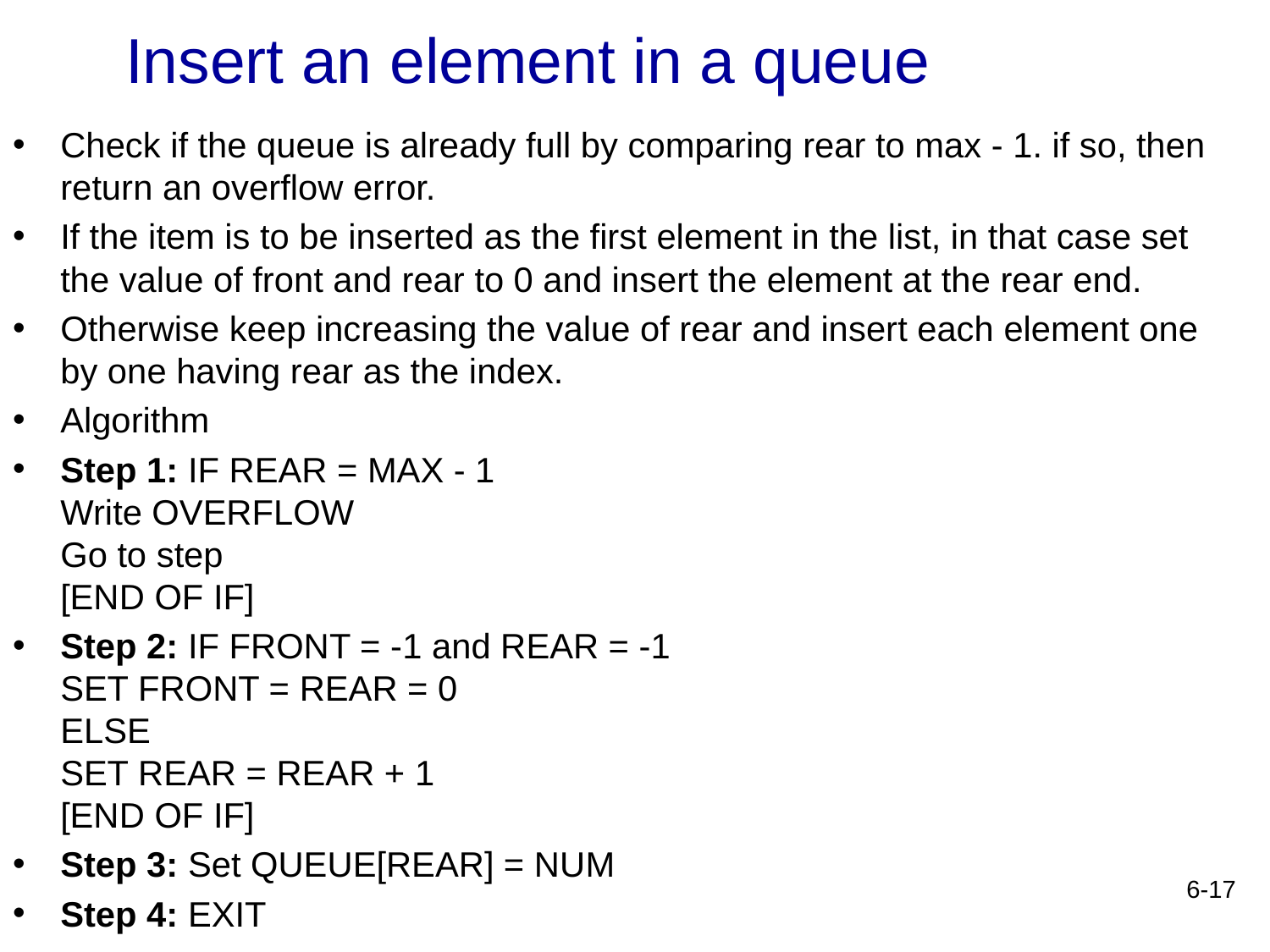

# Insert an element in a queue
Check if the queue is already full by comparing rear to max - 1. if so, then return an overflow error.
If the item is to be inserted as the first element in the list, in that case set the value of front and rear to 0 and insert the element at the rear end.
Otherwise keep increasing the value of rear and insert each element one by one having rear as the index.
Algorithm
Step 1: IF REAR = MAX - 1
Write OVERFLOW
Go to step
[END OF IF]
Step 2: IF FRONT = -1 and REAR = -1
SET FRONT = REAR = 0
ELSE
SET REAR = REAR + 1
[END OF IF]
Step 3: Set QUEUE[REAR] = NUM
Step 4: EXIT

6-17